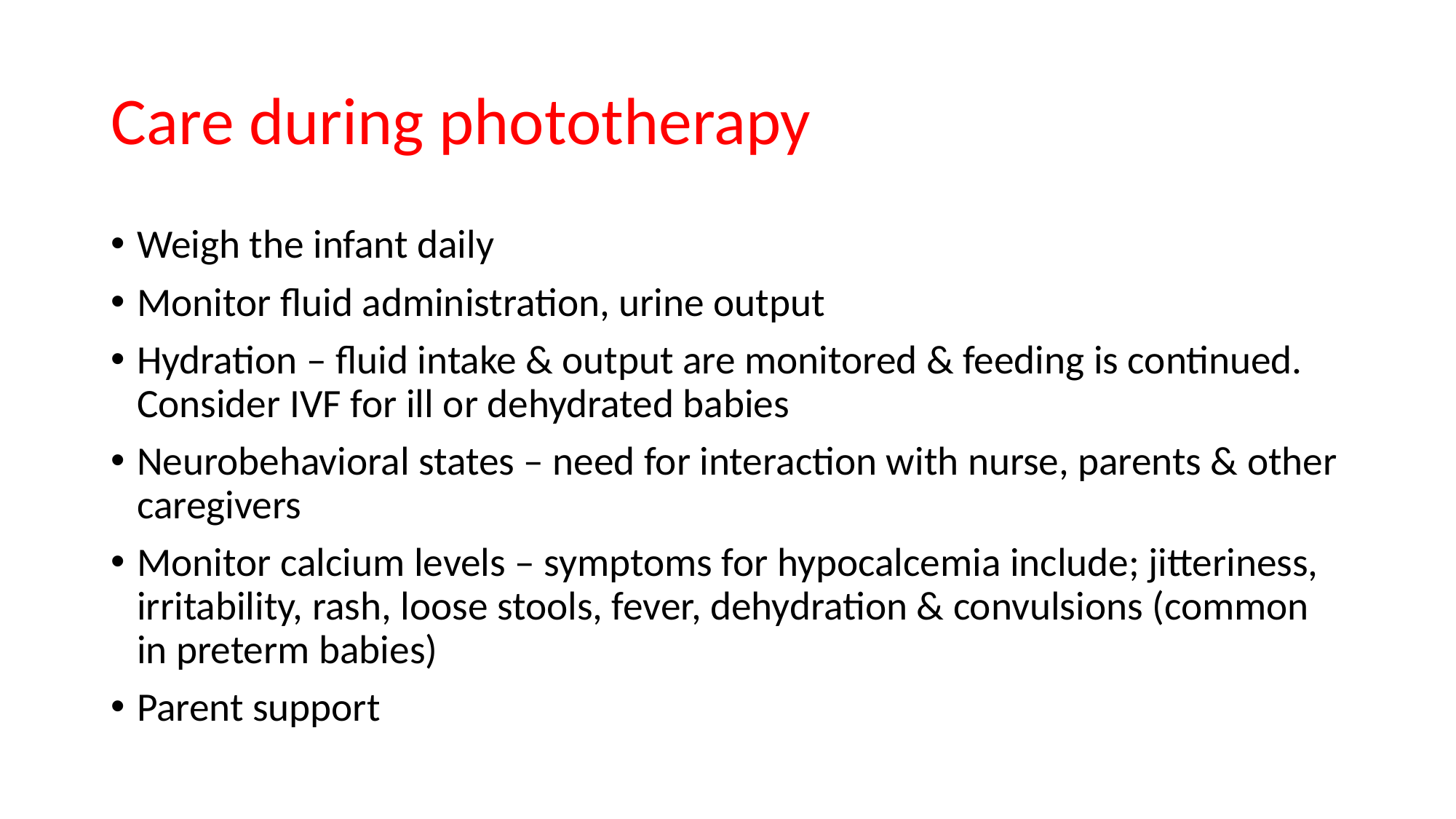

# Care during phototherapy
Weigh the infant daily
Monitor fluid administration, urine output
Hydration – fluid intake & output are monitored & feeding is continued. Consider IVF for ill or dehydrated babies
Neurobehavioral states – need for interaction with nurse, parents & other caregivers
Monitor calcium levels – symptoms for hypocalcemia include; jitteriness, irritability, rash, loose stools, fever, dehydration & convulsions (common in preterm babies)
Parent support